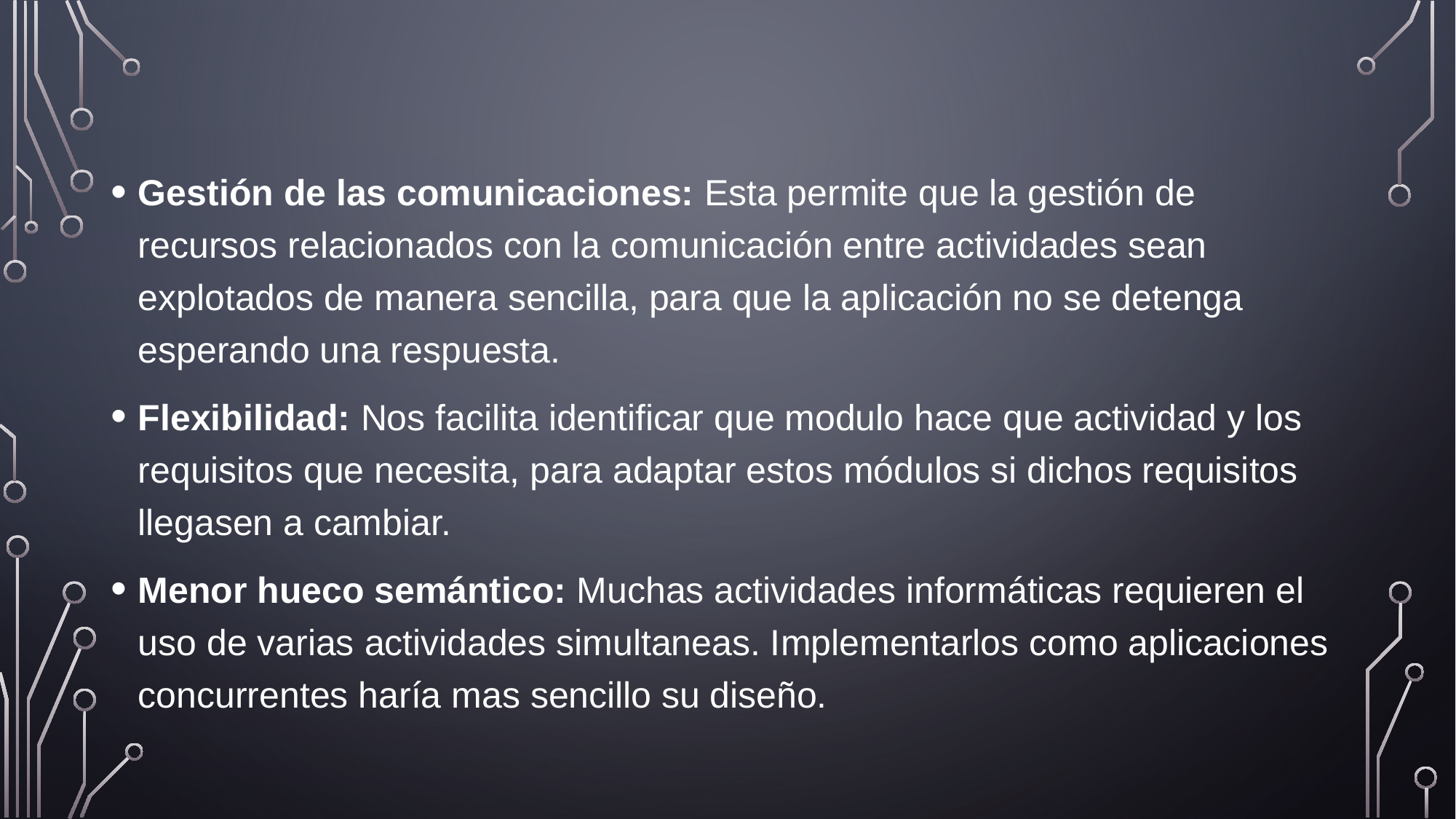

Gestión de las comunicaciones: Esta permite que la gestión de recursos relacionados con la comunicación entre actividades sean explotados de manera sencilla, para que la aplicación no se detenga esperando una respuesta.
Flexibilidad: Nos facilita identificar que modulo hace que actividad y los requisitos que necesita, para adaptar estos módulos si dichos requisitos llegasen a cambiar.
Menor hueco semántico: Muchas actividades informáticas requieren el uso de varias actividades simultaneas. Implementarlos como aplicaciones concurrentes haría mas sencillo su diseño.